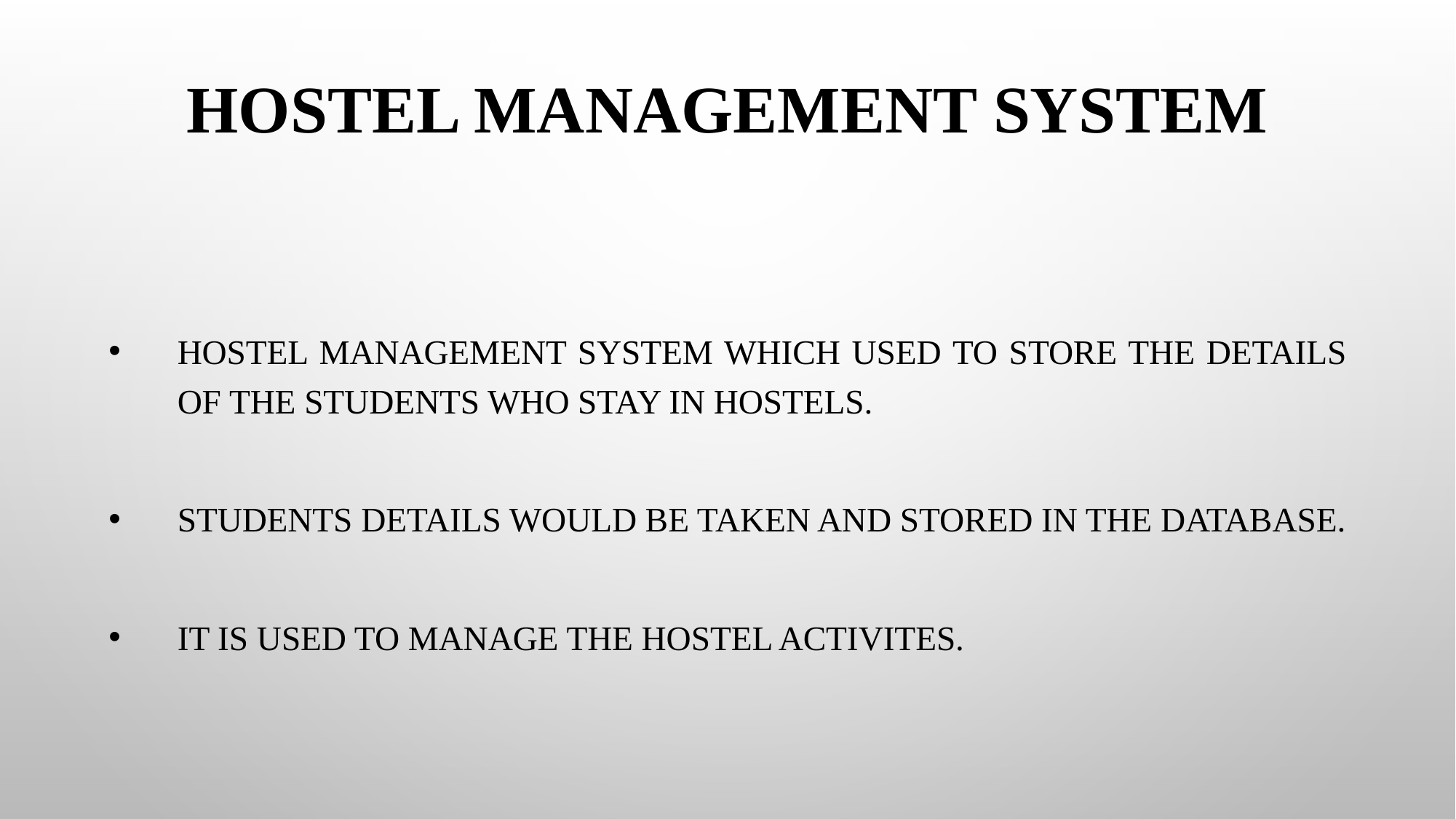

# HOSTEL MANAGEMENT SYSTEM

Hostel management system which used to store the details of the students who stay in hostels.

Students details would be taken and stored in the database.

It is used to manage the hostel activites.